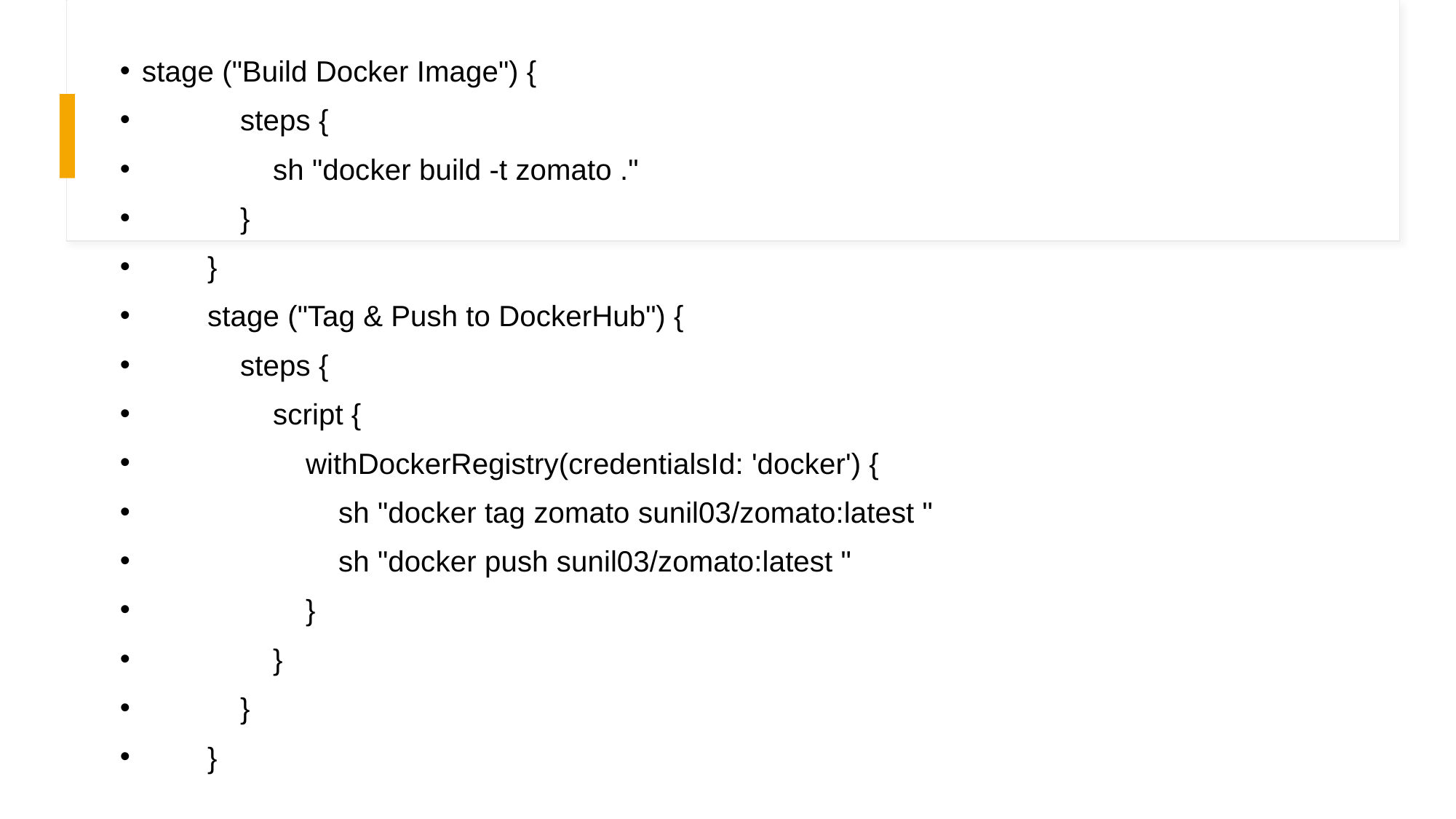

stage ("Build Docker Image") {
            steps {
                sh "docker build -t zomato ."
            }
        }
        stage ("Tag & Push to DockerHub") {
            steps {
                script {
                    withDockerRegistry(credentialsId: 'docker') {
                        sh "docker tag zomato sunil03/zomato:latest "
                        sh "docker push sunil03/zomato:latest "
                    }
                }
            }
        }